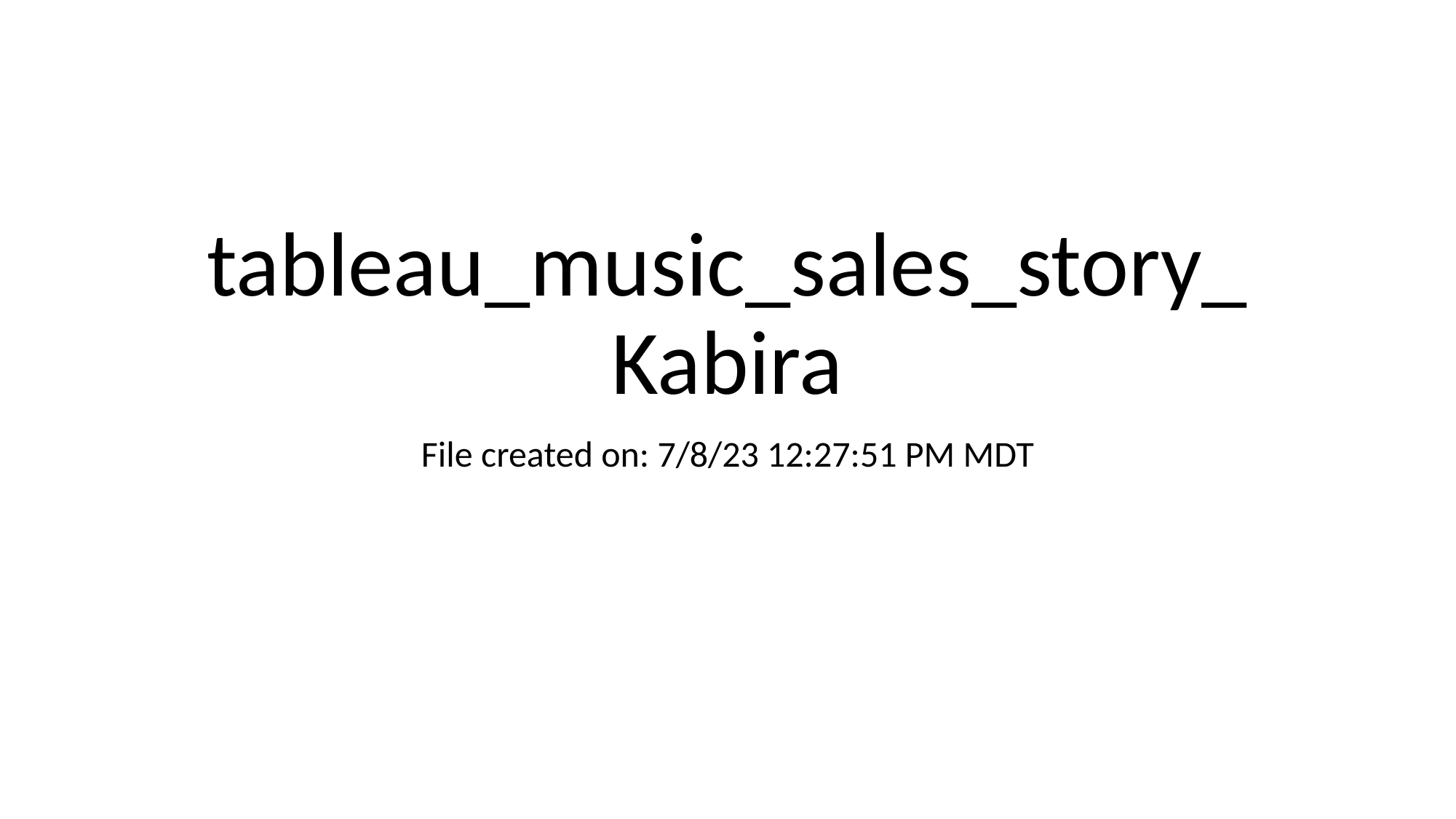

# tableau_music_sales_story_Kabira
File created on: 7/8/23 12:27:51 PM MDT